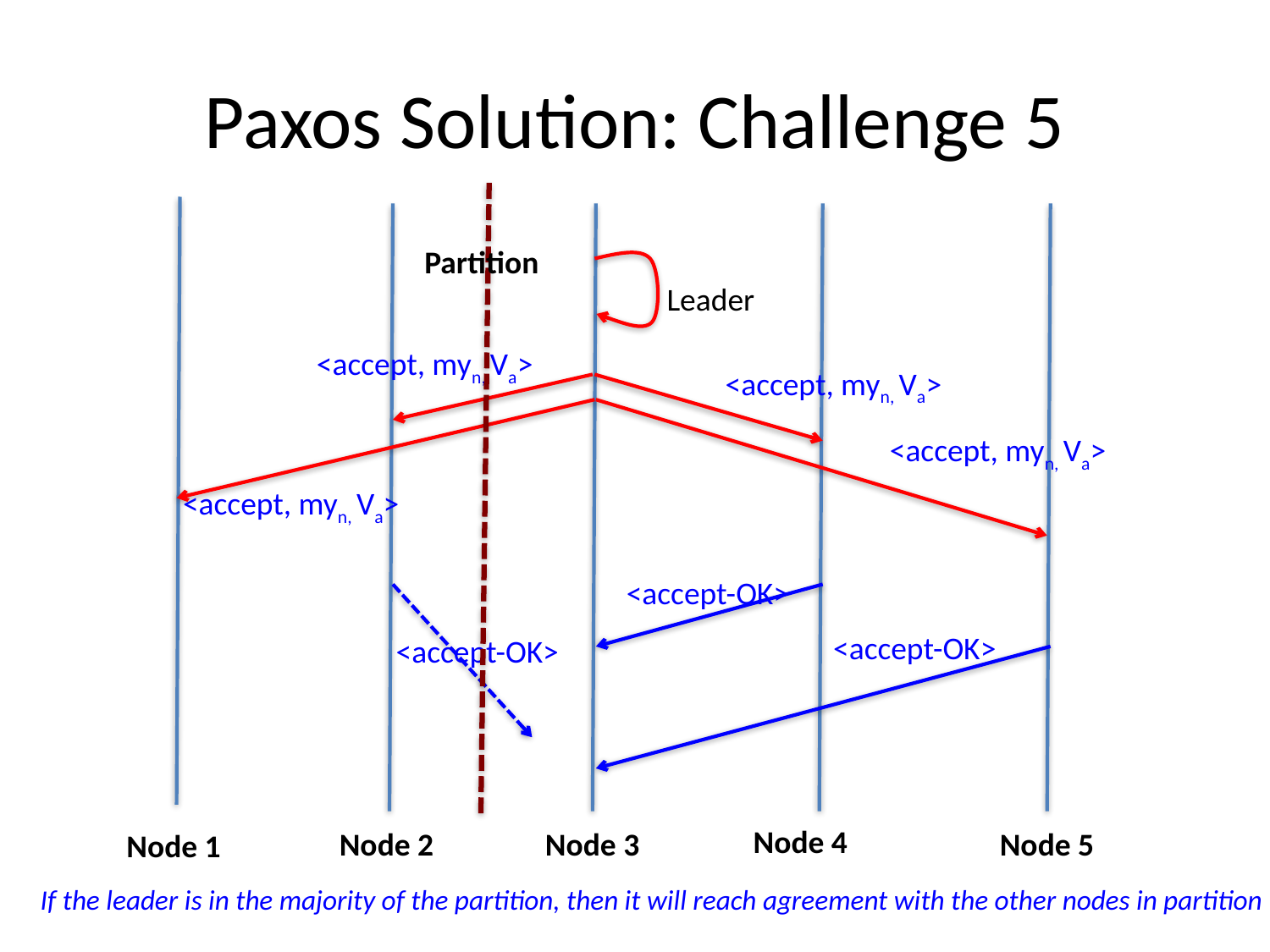

# Paxos Solution: Challenge 5
Partition

Leader
<accept, myn, Va>

<accept, myn, Va>

<accept, myn, Va>

<accept, myn, Va>

<accept-OK>

<accept-OK>

<accept-OK>

Node 4
Node 5
Node 2
Node 3
Node 1
If the leader is in the majority of the partition, then it will reach agreement with the other nodes in partition